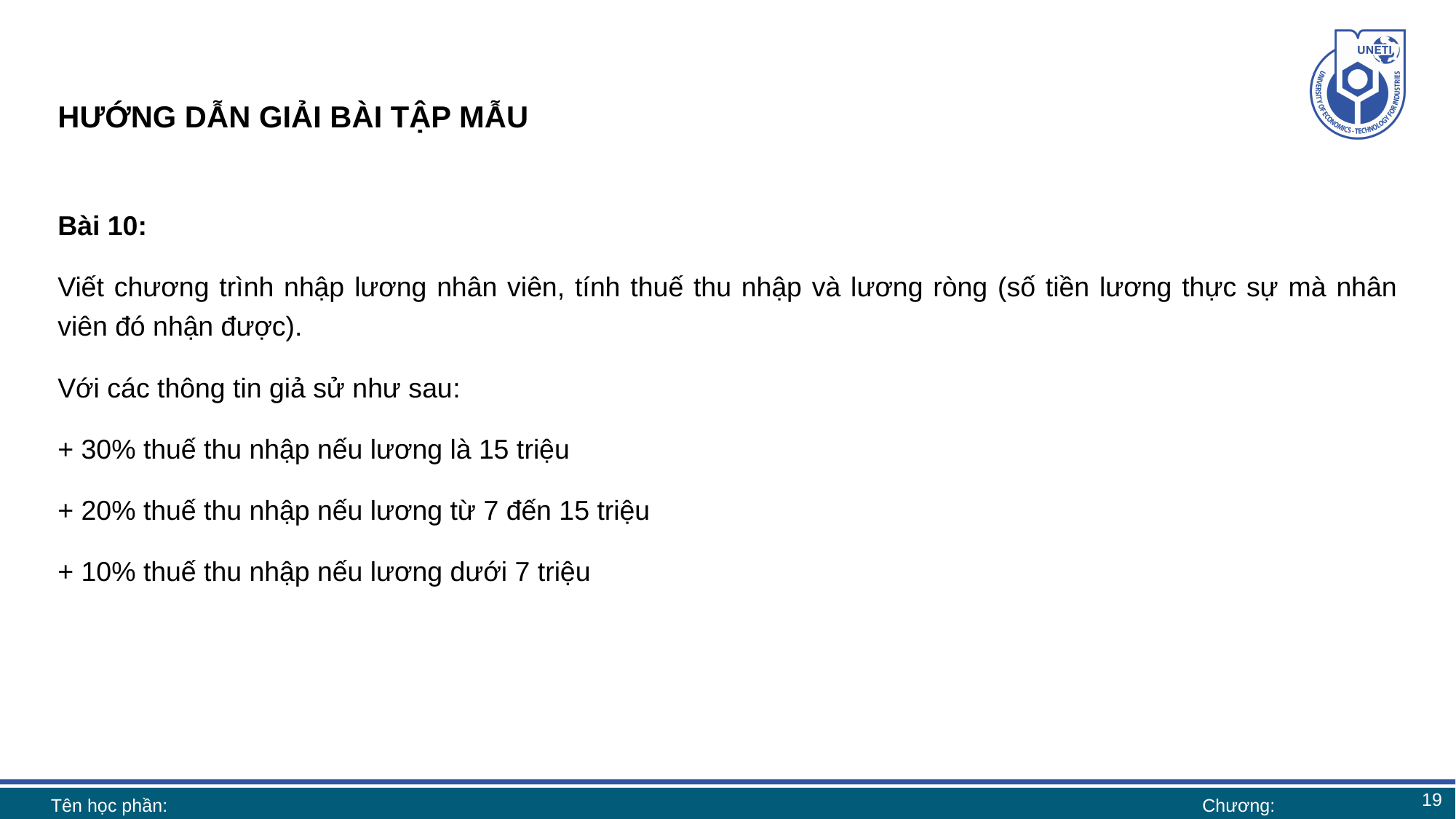

# HƯỚNG DẪN GIẢI BÀI TẬP MẪU
Bài 10:
Viết chương trình nhập lương nhân viên, tính thuế thu nhập và lương ròng (số tiền lương thực sự mà nhân viên đó nhận được).
Với các thông tin giả sử như sau:
+ 30% thuế thu nhập nếu lương là 15 triệu
+ 20% thuế thu nhập nếu lương từ 7 đến 15 triệu
+ 10% thuế thu nhập nếu lương dưới 7 triệu
19
Tên học phần:
Chương: